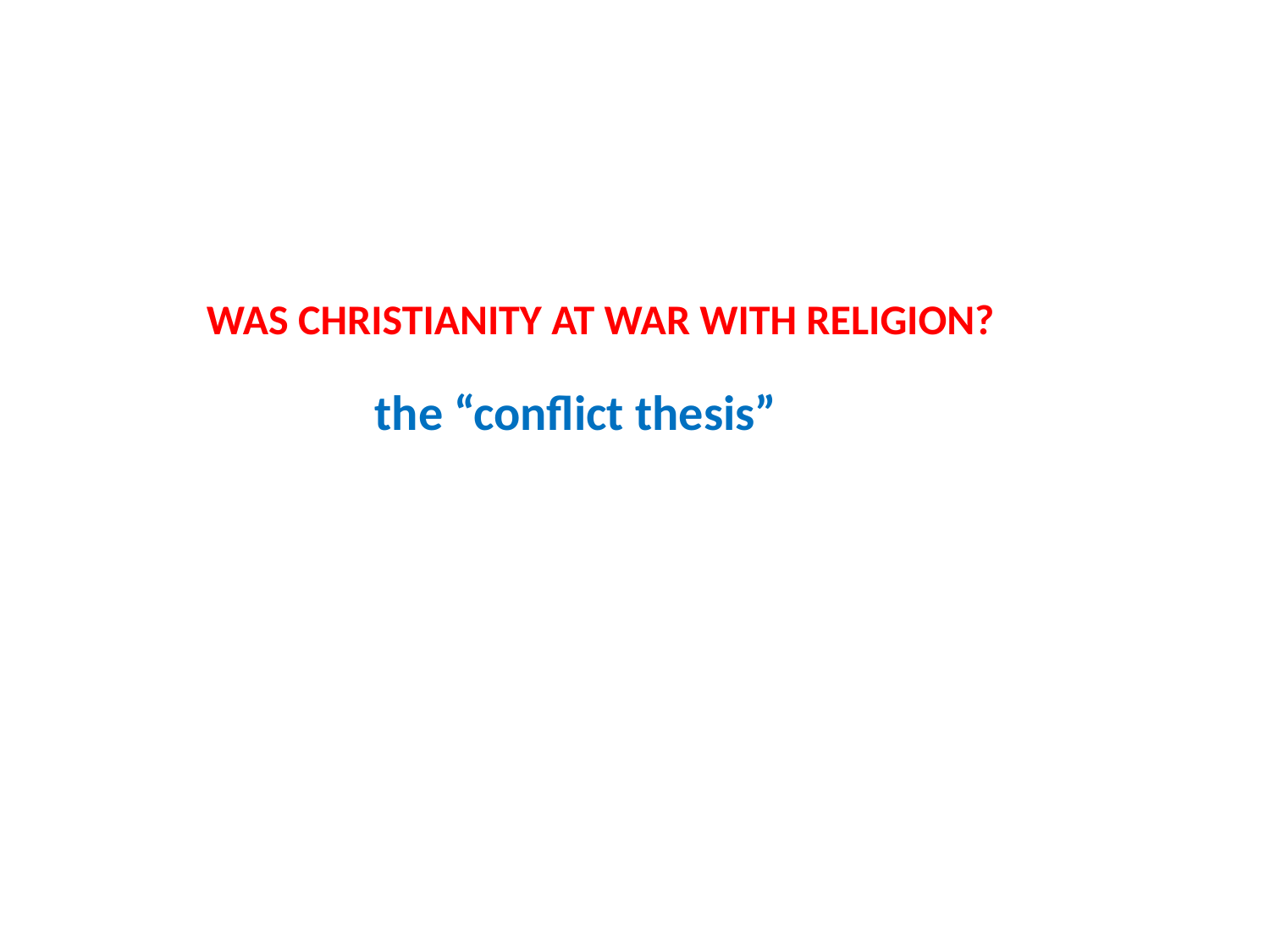

WAS CHRISTIANITY AT WAR WITH RELIGION?

               the “conflict thesis”